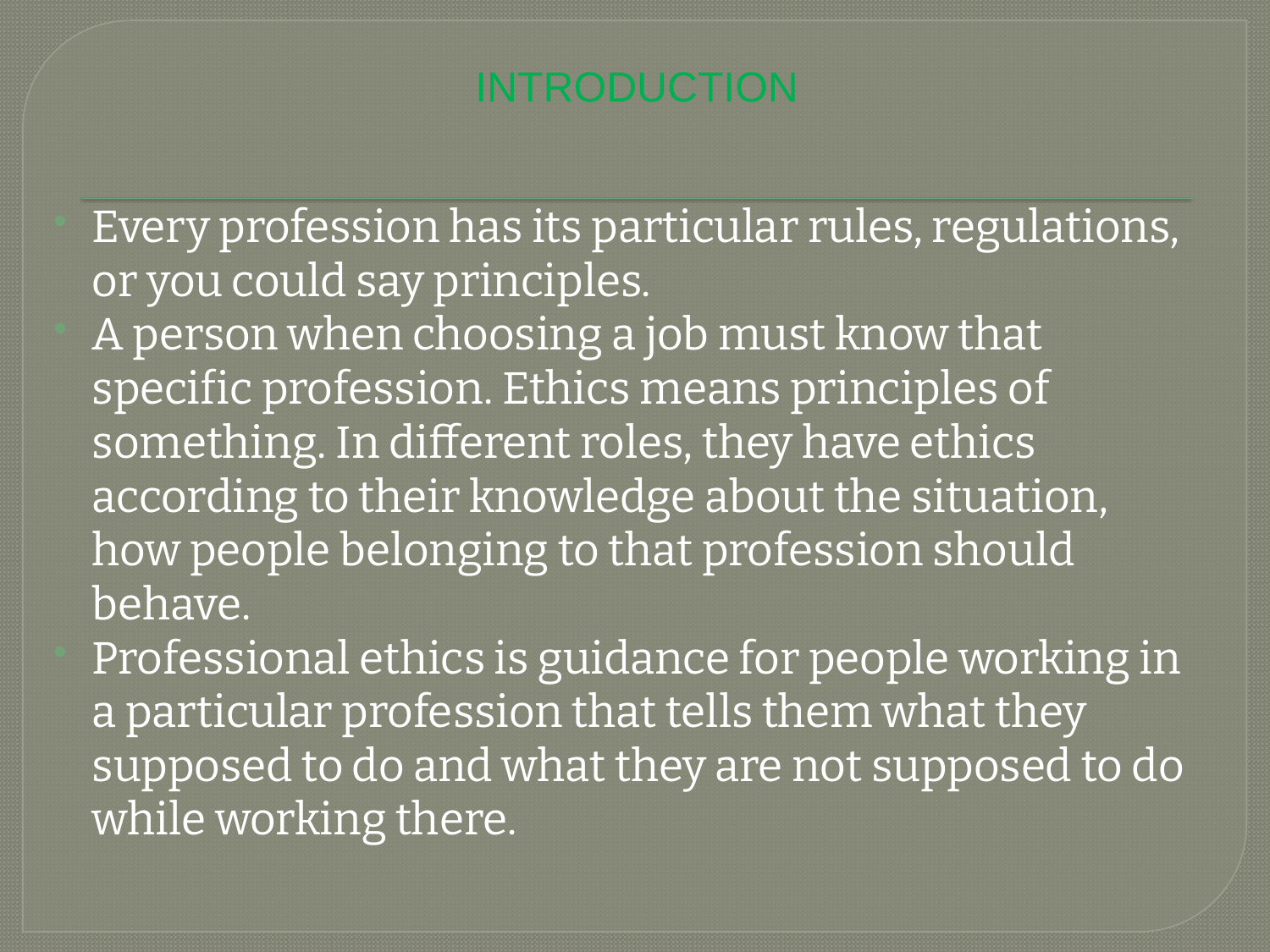

# INTRODUCTION

Every profession has its particular rules, regulations, or you could say principles.
A person when choosing a job must know that specific profession. Ethics means principles of something. In different roles, they have ethics according to their knowledge about the situation, how people belonging to that profession should behave.
Professional ethics is guidance for people working in a particular profession that tells them what they supposed to do and what they are not supposed to do while working there.